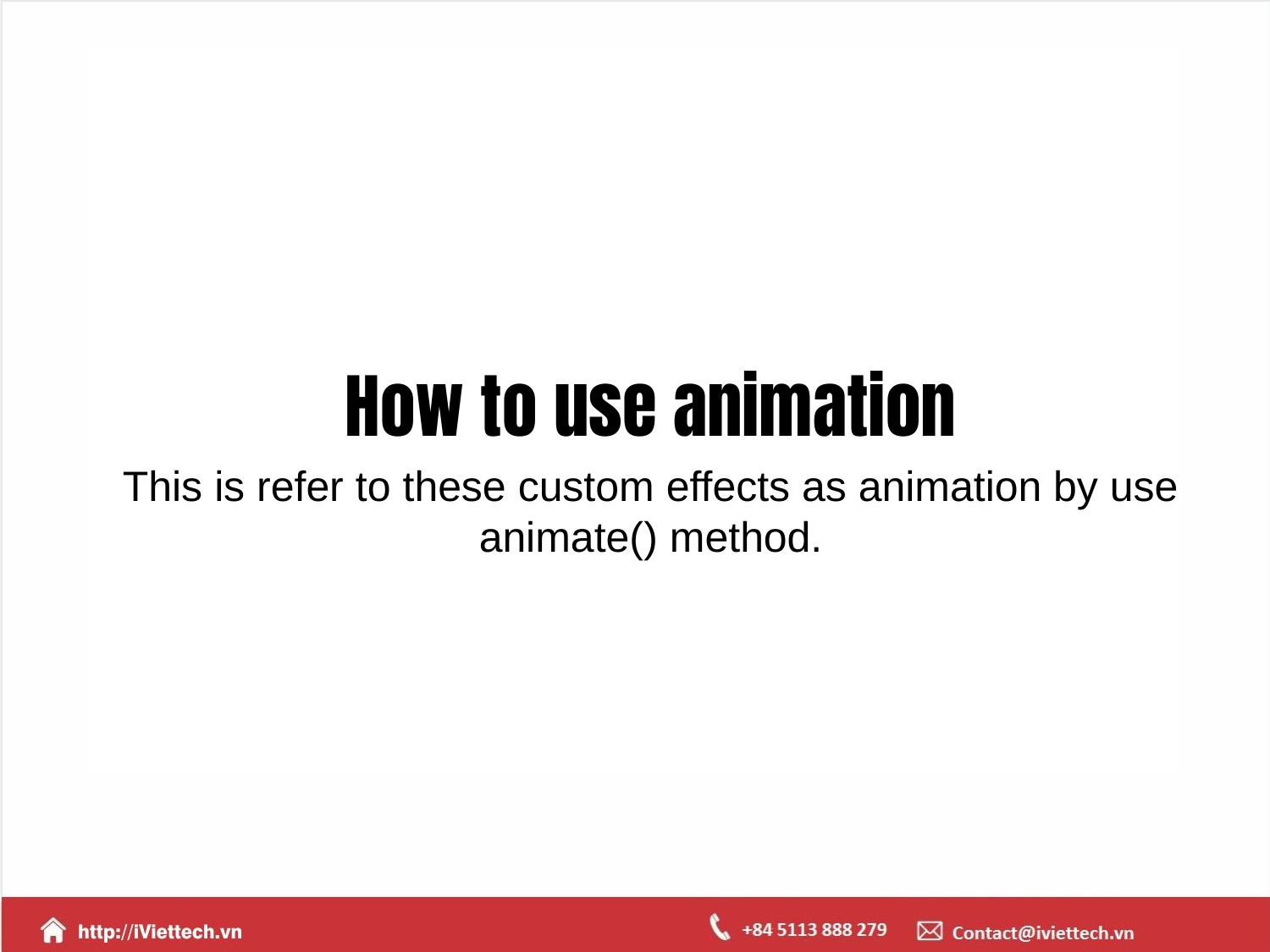

How to use animation
This is refer to these custom effects as animation by use animate() method.